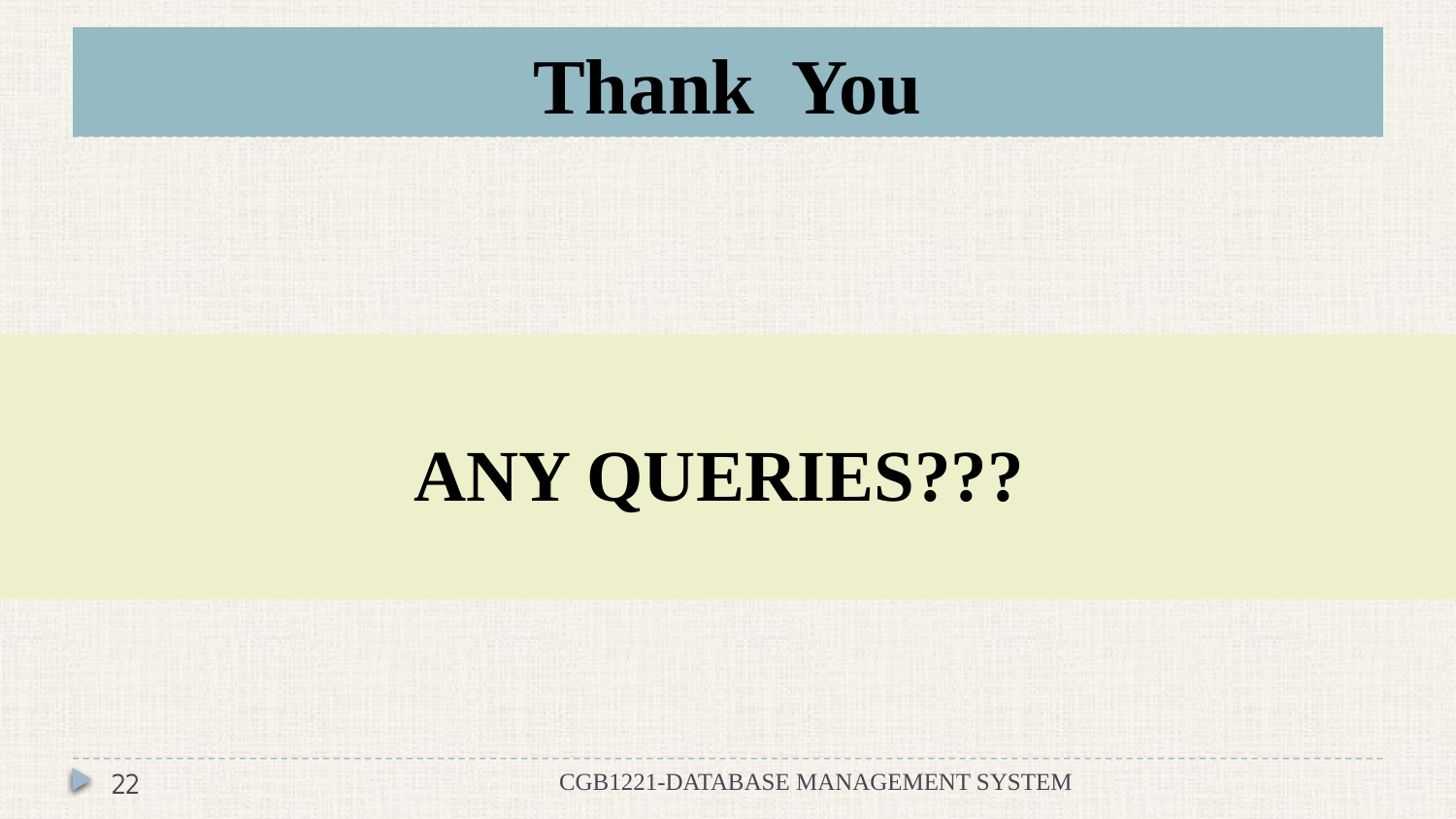

# Thank  You

Any queries???
22
CGB1221-DATABASE MANAGEMENT SYSTEM